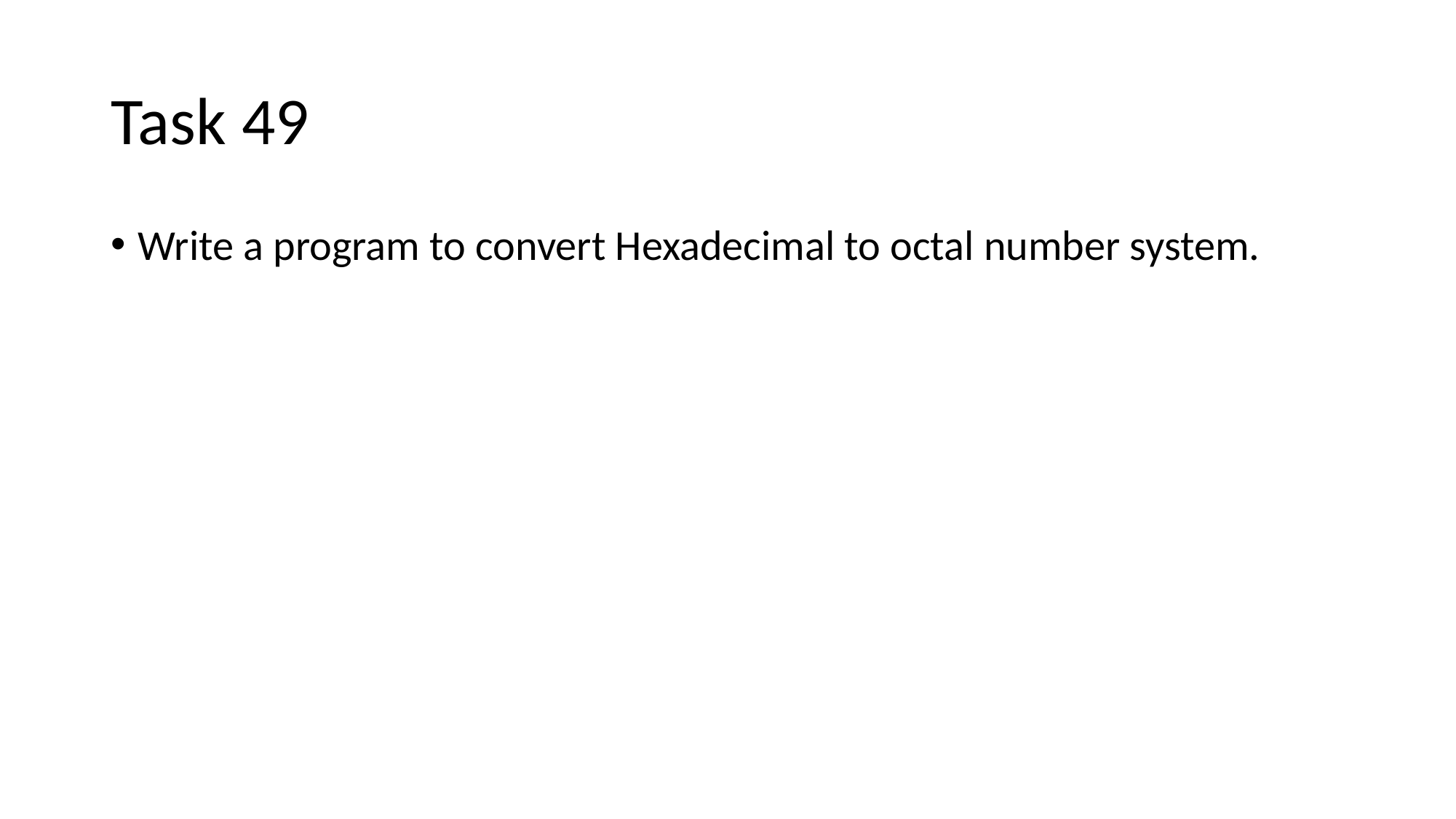

# Task 49
Write a program to convert Hexadecimal to octal number system.